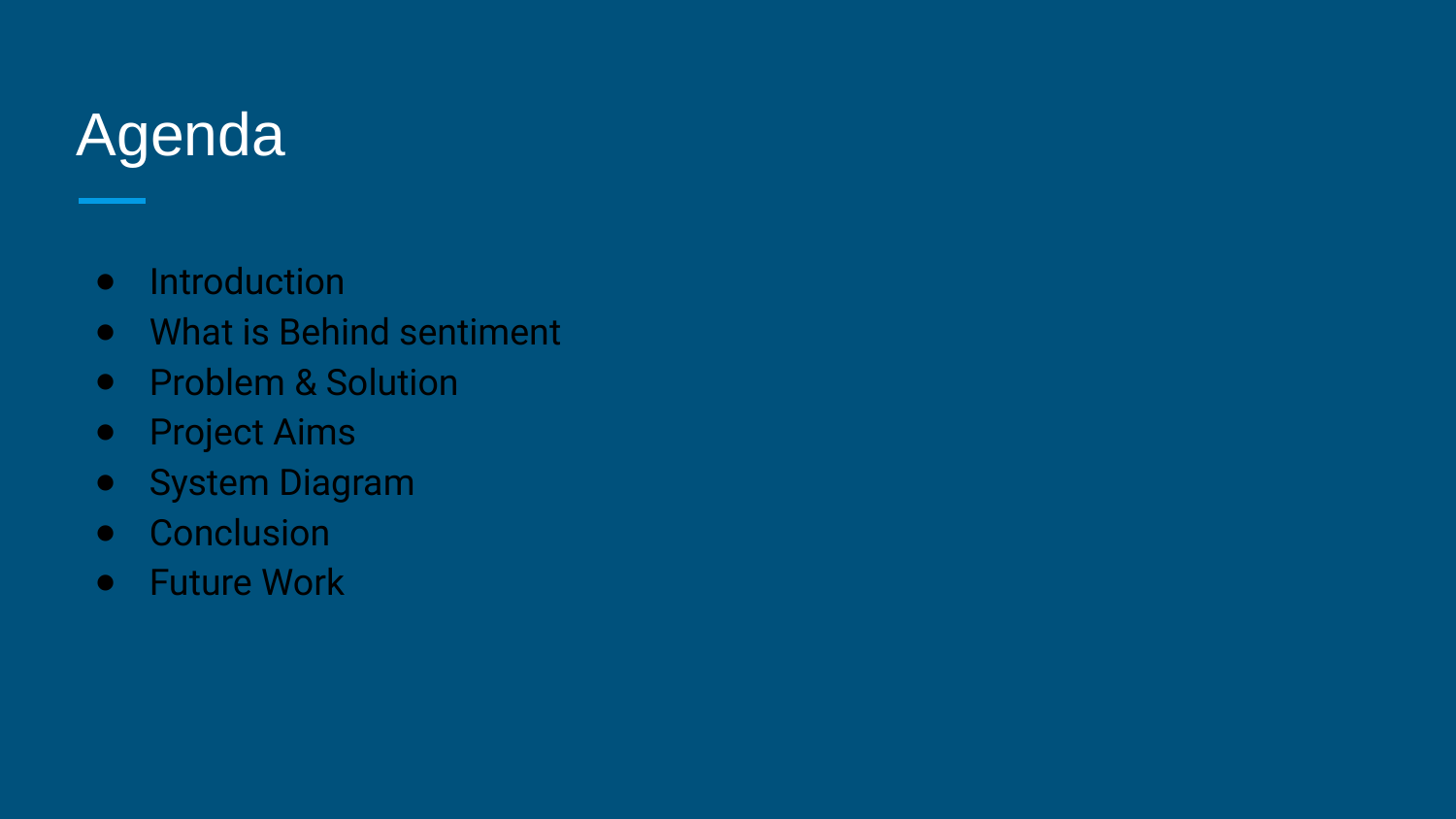

# Agenda
Introduction
What is Behind sentiment
Problem & Solution
Project Aims
System Diagram
Conclusion
Future Work